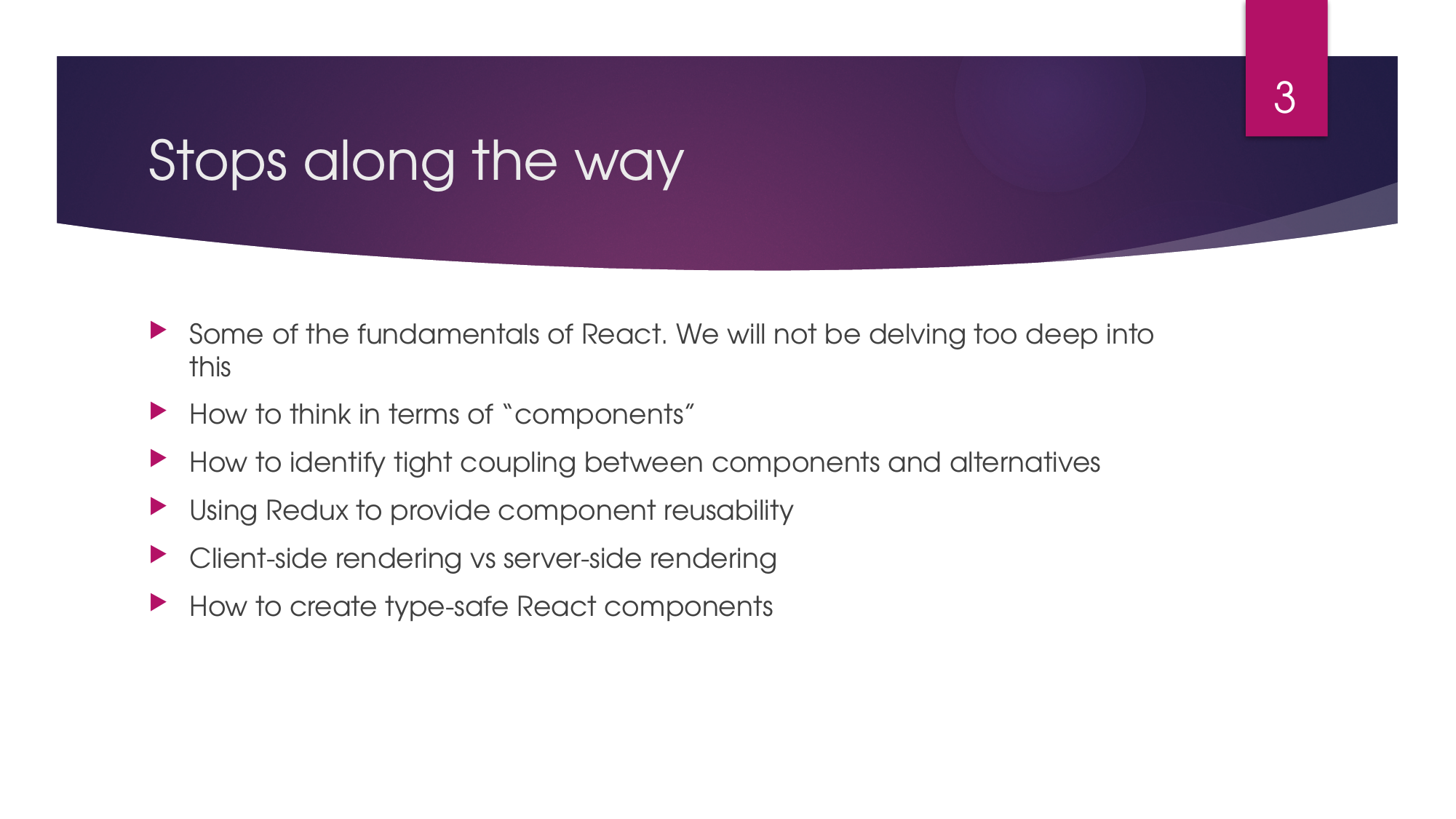

3
# Stops along the way
Some of the fundamentals of React. We will not be delving too deep into this
How to think in terms of “components”
How to identify tight coupling between components and alternatives
Using Redux to provide component reusability
Client-side rendering vs server-side rendering
How to create type-safe React components